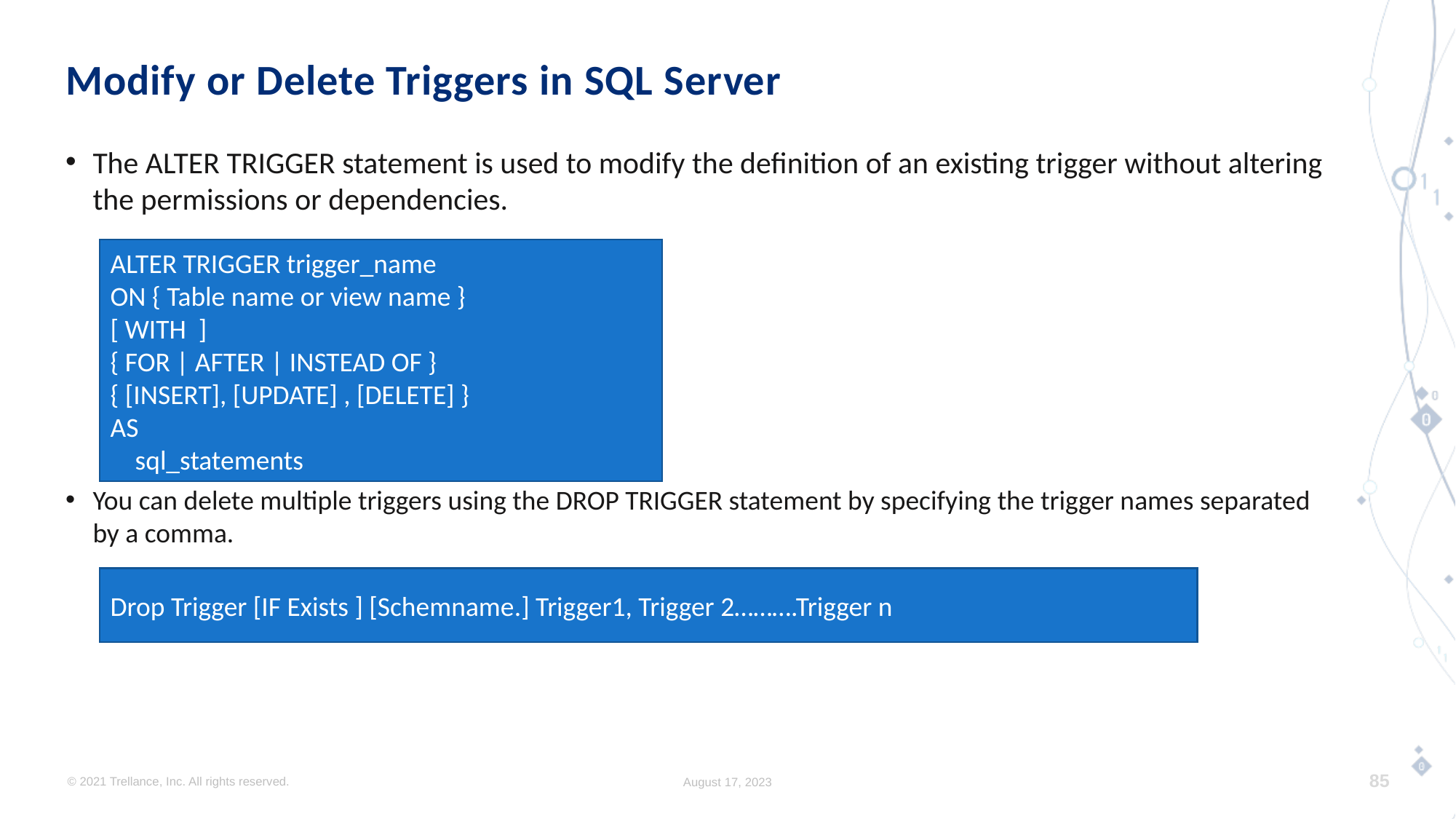

# Modify or Delete Triggers in SQL Server
The ALTER TRIGGER statement is used to modify the definition of an existing trigger without altering the permissions or dependencies.

You can delete multiple triggers using the DROP TRIGGER statement by specifying the trigger names separated by a comma.
ALTER TRIGGER trigger_name
ON { Table name or view name }
[ WITH  ]
{ FOR | AFTER | INSTEAD OF }
{ [INSERT], [UPDATE] , [DELETE] }
AS
    sql_statements
Drop Trigger [IF Exists ] [Schemname.] Trigger1, Trigger 2……….Trigger n
© 2021 Trellance, Inc. All rights reserved.
August 17, 2023
85